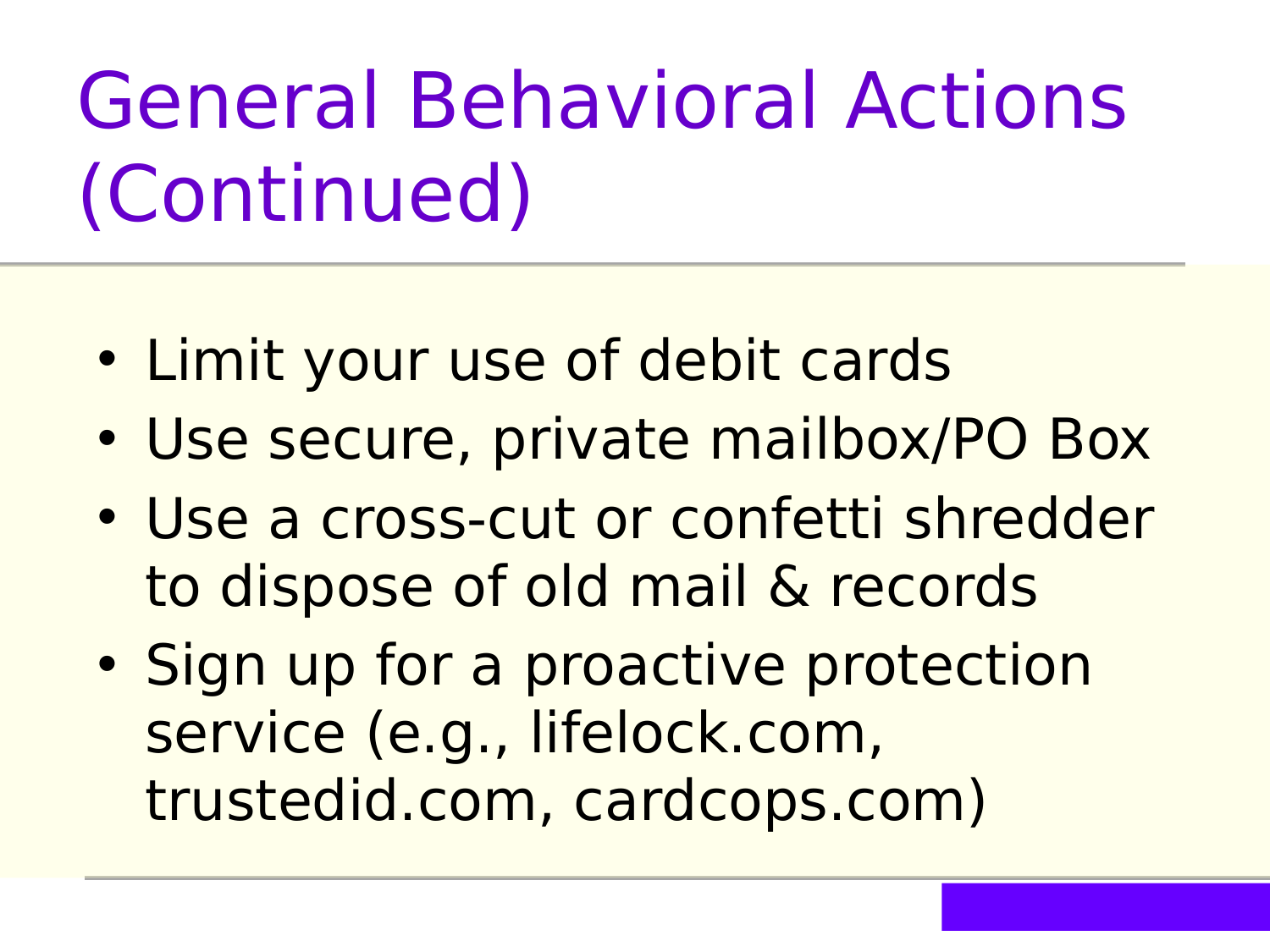

General Behavioral Actions (Continued)
Limit your use of debit cards
Use secure, private mailbox/PO Box
Use a cross-cut or confetti shredder to dispose of old mail & records
Sign up for a proactive protection service (e.g., lifelock.com, trustedid.com, cardcops.com)